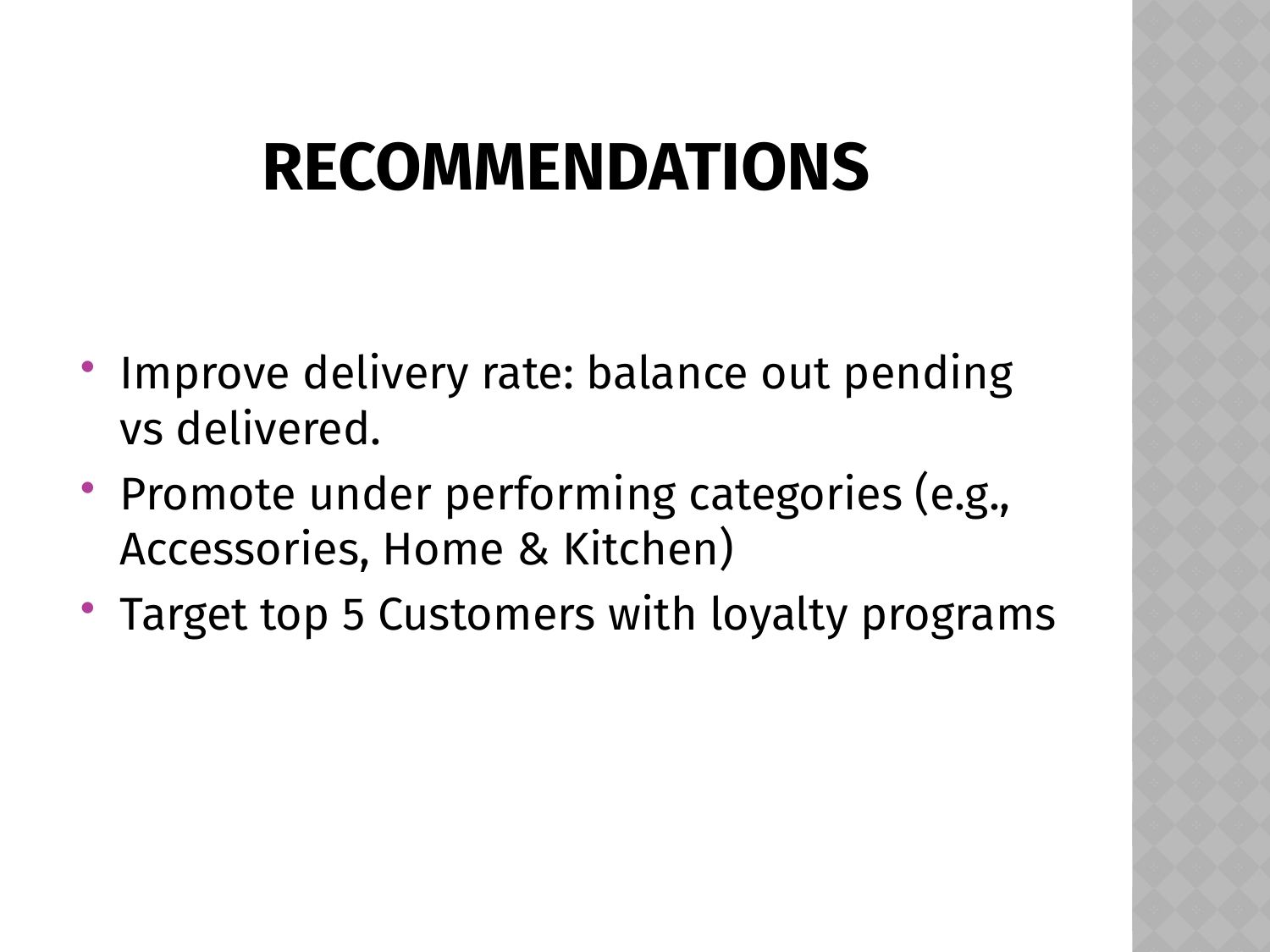

# recommendations
Improve delivery rate: balance out pending vs delivered.
Promote under performing categories (e.g., Accessories, Home & Kitchen)
Target top 5 Customers with loyalty programs